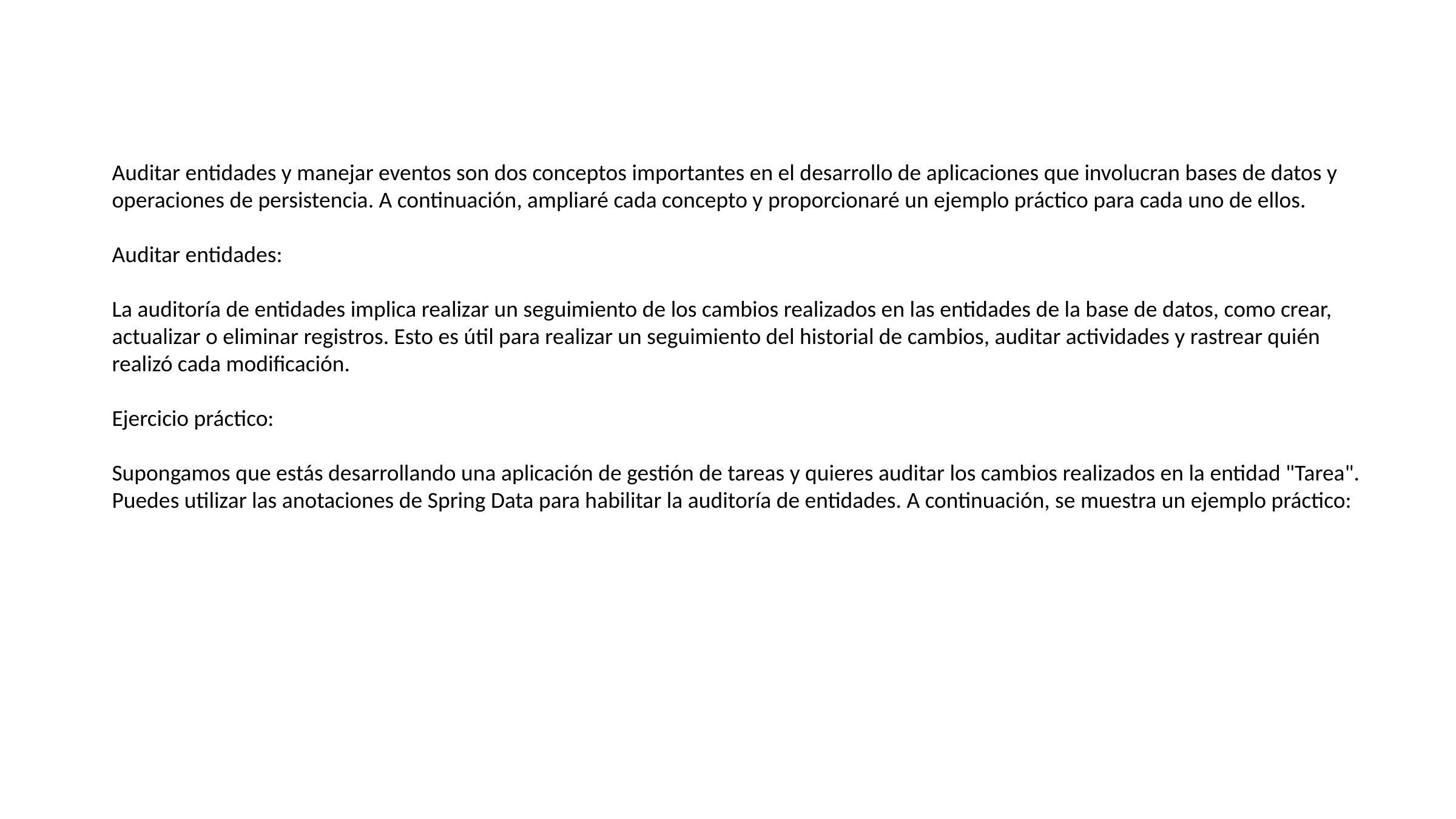

Auditar entidades y manejar eventos son dos conceptos importantes en el desarrollo de aplicaciones que involucran bases de datos y operaciones de persistencia. A continuación, ampliaré cada concepto y proporcionaré un ejemplo práctico para cada uno de ellos.

Auditar entidades:

La auditoría de entidades implica realizar un seguimiento de los cambios realizados en las entidades de la base de datos, como crear, actualizar o eliminar registros. Esto es útil para realizar un seguimiento del historial de cambios, auditar actividades y rastrear quién realizó cada modificación.

Ejercicio práctico:

Supongamos que estás desarrollando una aplicación de gestión de tareas y quieres auditar los cambios realizados en la entidad "Tarea". Puedes utilizar las anotaciones de Spring Data para habilitar la auditoría de entidades. A continuación, se muestra un ejemplo práctico: